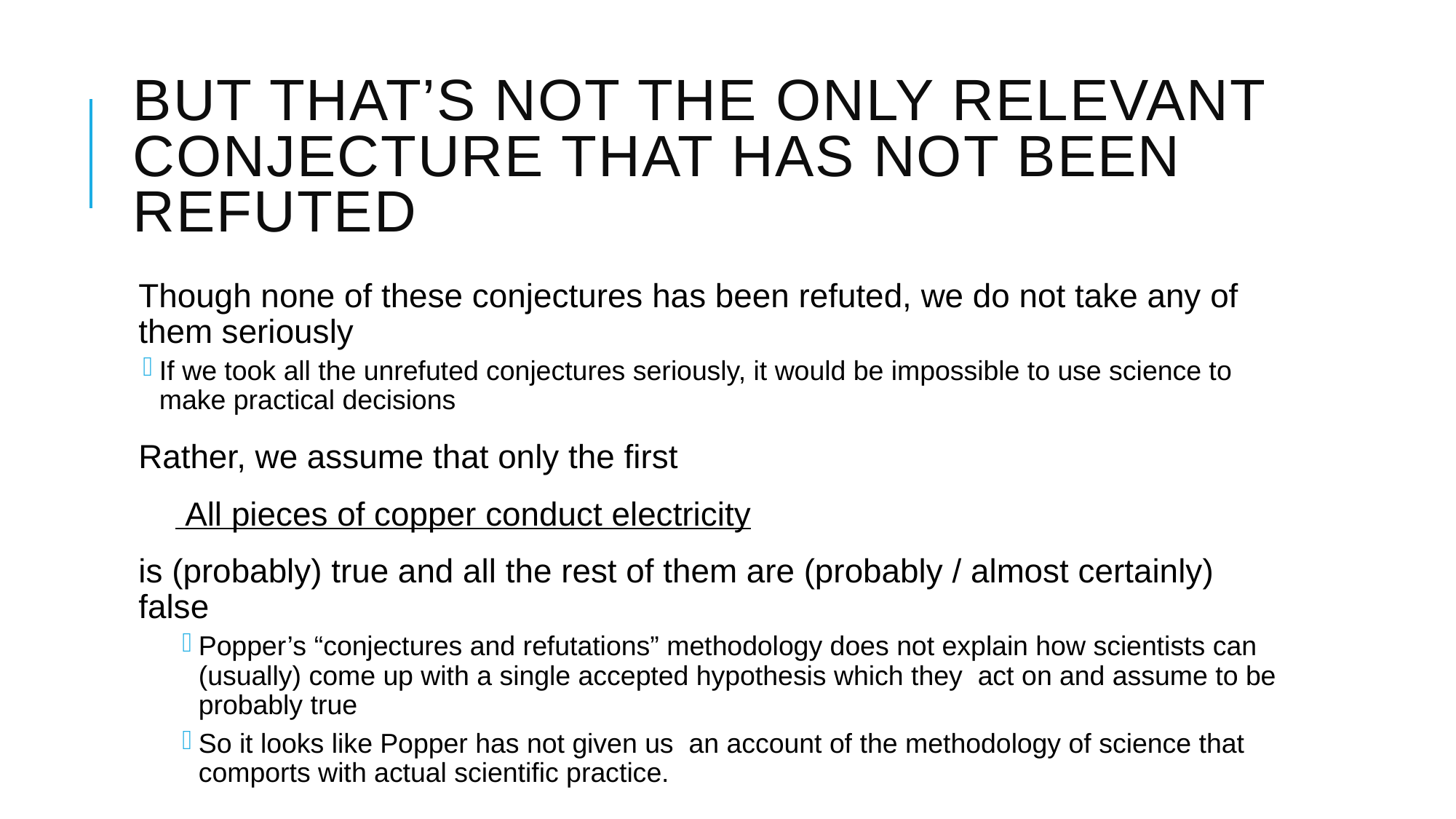

# But that’s not the only relevant conjecture that has not been refuted
Though none of these conjectures has been refuted, we do not take any of them seriously
If we took all the unrefuted conjectures seriously, it would be impossible to use science to make practical decisions
Rather, we assume that only the first
     All pieces of copper conduct electricity
is (probably) true and all the rest of them are (probably / almost certainly) false
Popper’s “conjectures and refutations” methodology does not explain how scientists can (usually) come up with a single accepted hypothesis which they  act on and assume to be probably true
So it looks like Popper has not given us  an account of the methodology of science that comports with actual scientific practice.